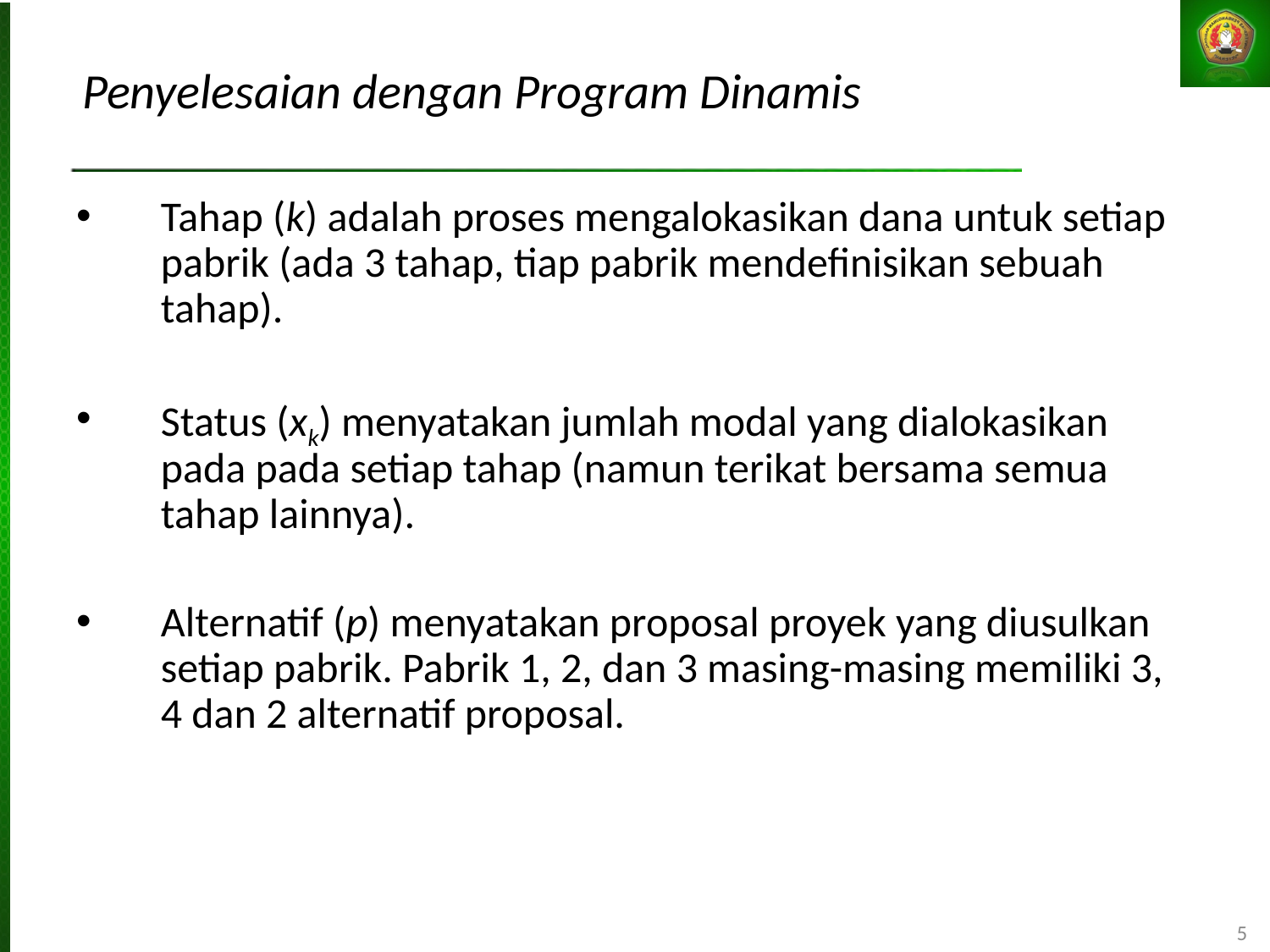

# Penyelesaian dengan Program Dinamis
Tahap (k) adalah proses mengalokasikan dana untuk setiap pabrik (ada 3 tahap, tiap pabrik mendefinisikan sebuah tahap).

Status (xk) menyatakan jumlah modal yang dialokasikan pada pada setiap tahap (namun terikat bersama semua tahap lainnya).

Alternatif (p) menyatakan proposal proyek yang diusulkan setiap pabrik. Pabrik 1, 2, dan 3 masing-masing memiliki 3, 4 dan 2 alternatif proposal.
5